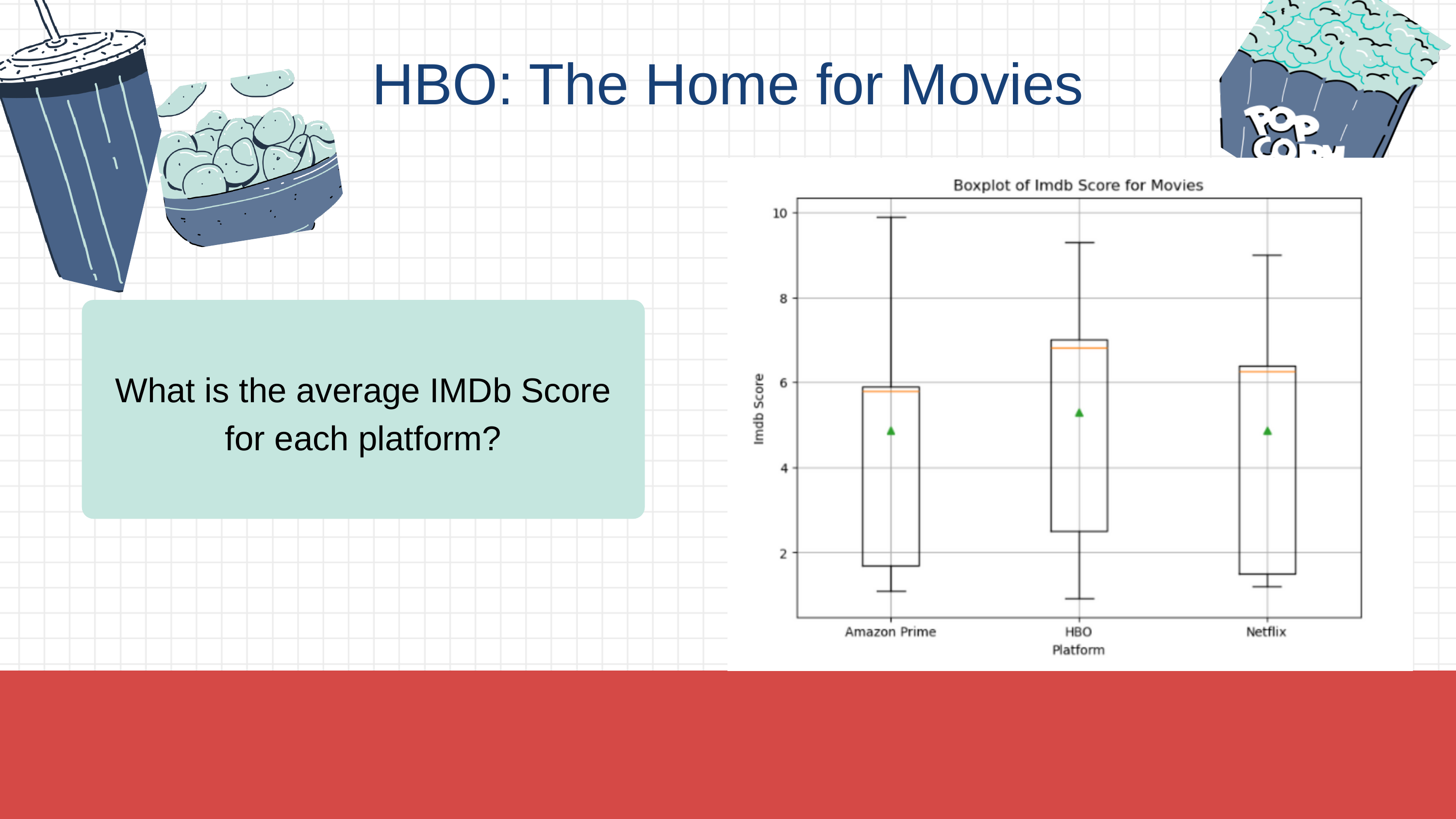

HBO: The Home for Movies

What is the average IMDb Score for each platform?